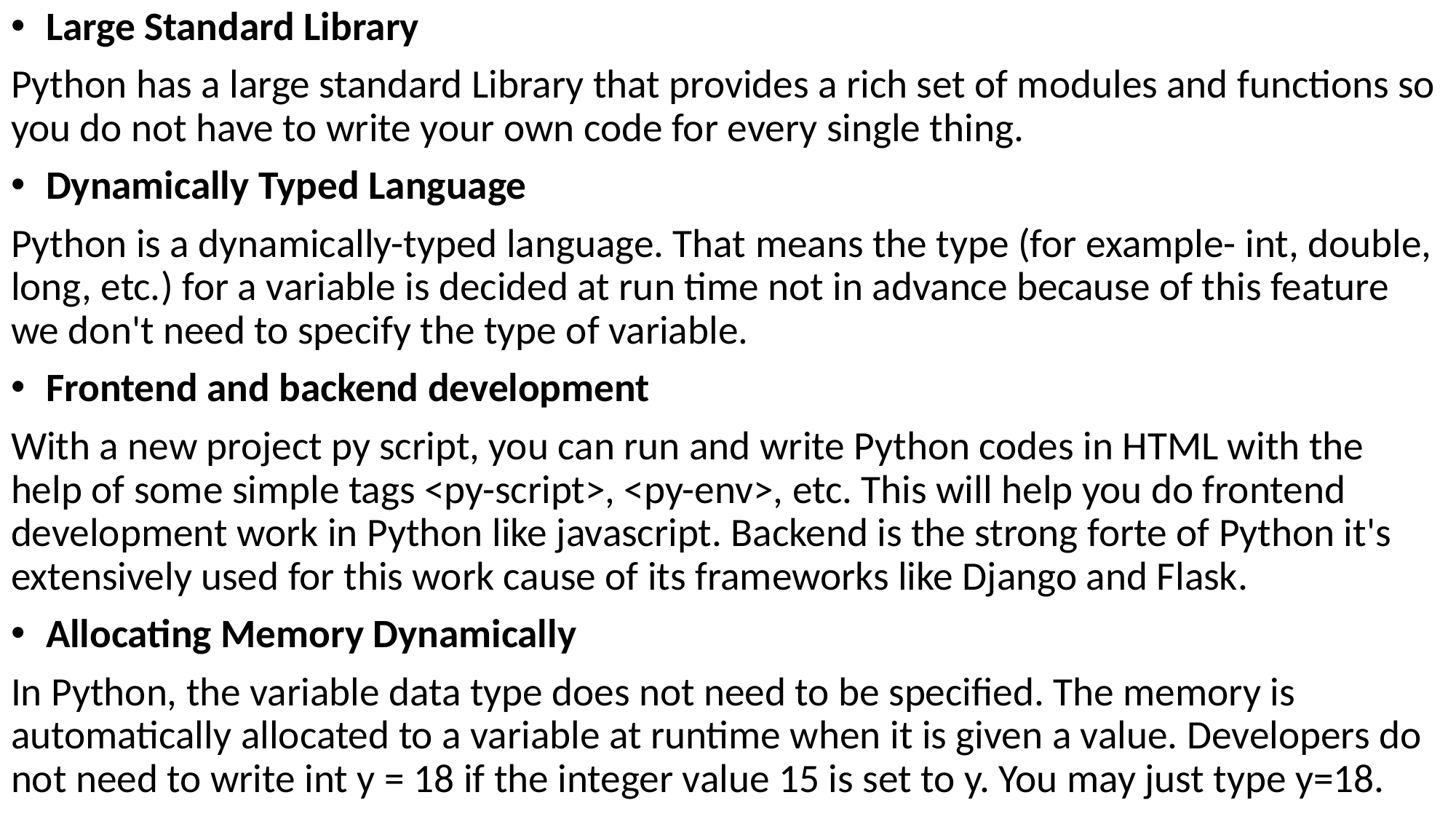

Large Standard Library
Python has a large standard Library that provides a rich set of modules and functions so you do not have to write your own code for every single thing.
 Dynamically Typed Language
Python is a dynamically-typed language. That means the type (for example- int, double, long, etc.) for a variable is decided at run time not in advance because of this feature we don't need to specify the type of variable.
 Frontend and backend development
With a new project py script, you can run and write Python codes in HTML with the help of some simple tags <py-script>, <py-env>, etc. This will help you do frontend development work in Python like javascript. Backend is the strong forte of Python it's extensively used for this work cause of its frameworks like Django and Flask.
 Allocating Memory Dynamically
In Python, the variable data type does not need to be specified. The memory is automatically allocated to a variable at runtime when it is given a value. Developers do not need to write int y = 18 if the integer value 15 is set to y. You may just type y=18.